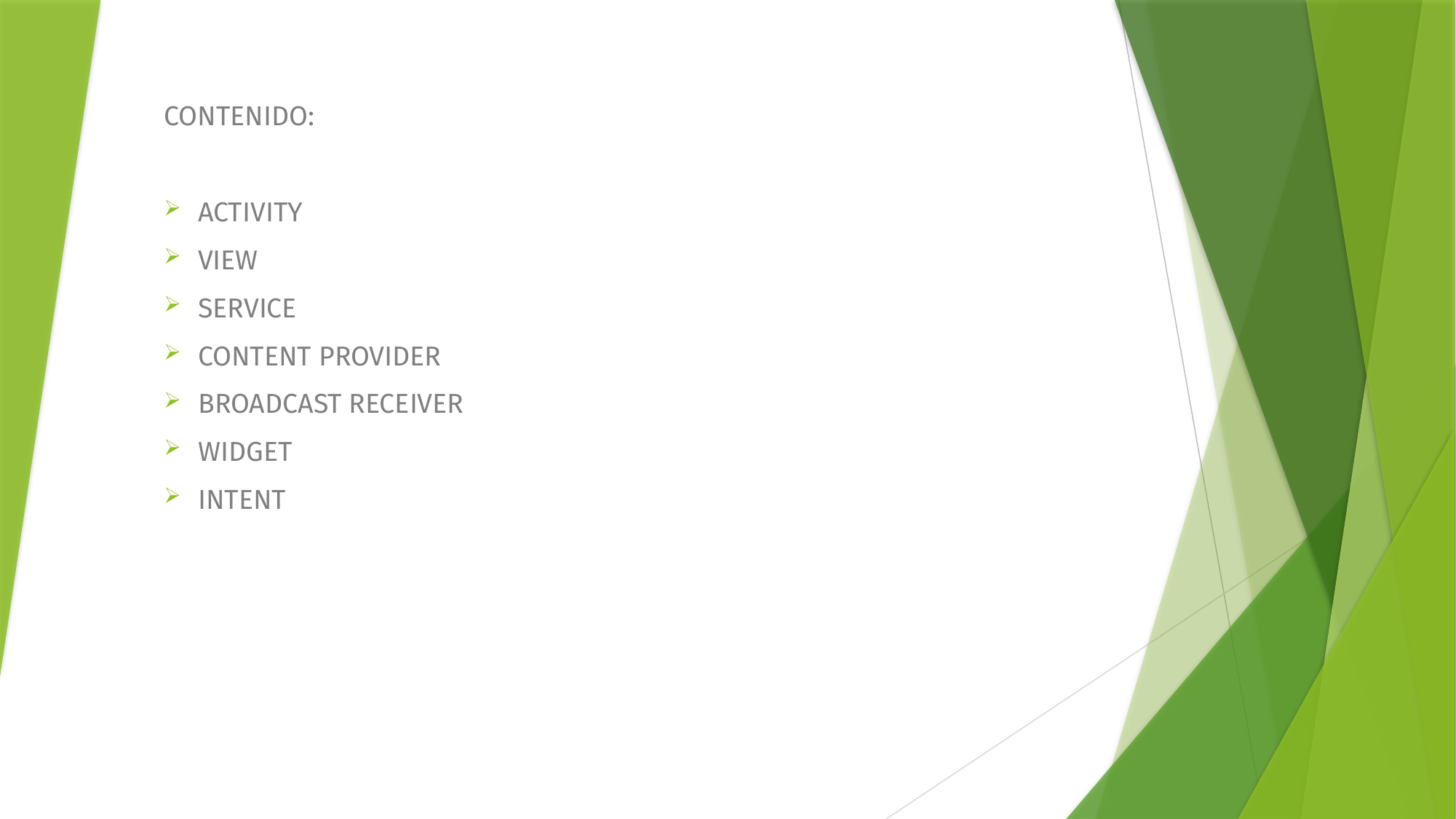

CONTENIDO:

ACTIVITY
VIEW
SERVICE
CONTENT PROVIDER
BROADCAST RECEIVER
WIDGET
INTENT